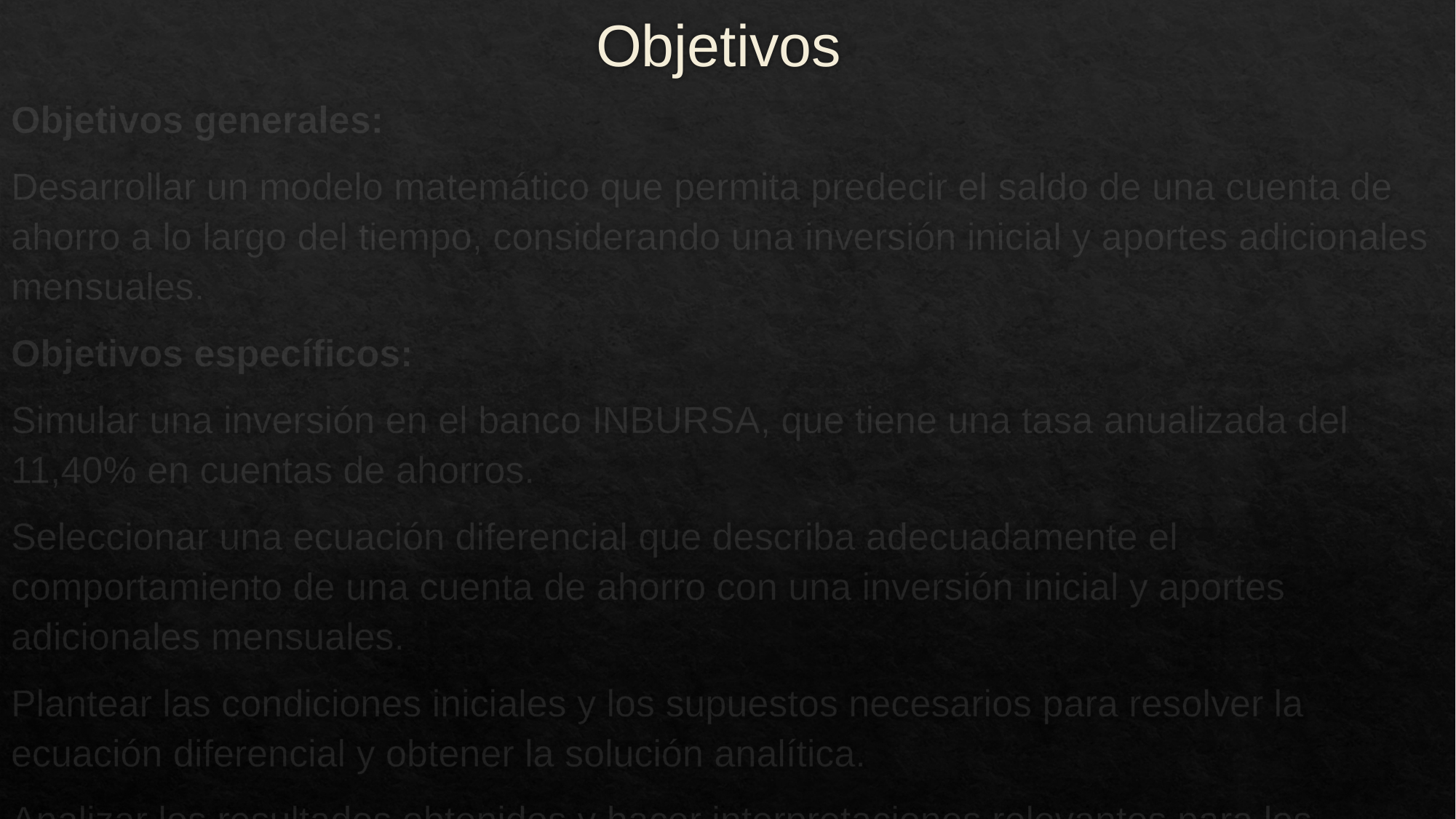

# Objetivos
Objetivos generales:
Desarrollar un modelo matemático que permita predecir el saldo de una cuenta de ahorro a lo largo del tiempo, considerando una inversión inicial y aportes adicionales mensuales.
Objetivos específicos:
Simular una inversión en el banco INBURSA, que tiene una tasa anualizada del 11,40% en cuentas de ahorros.
Seleccionar una ecuación diferencial que describa adecuadamente el comportamiento de una cuenta de ahorro con una inversión inicial y aportes adicionales mensuales.
Plantear las condiciones iniciales y los supuestos necesarios para resolver la ecuación diferencial y obtener la solución analítica.
Analizar los resultados obtenidos y hacer interpretaciones relevantes para los usuarios de la cuenta de ahorro.